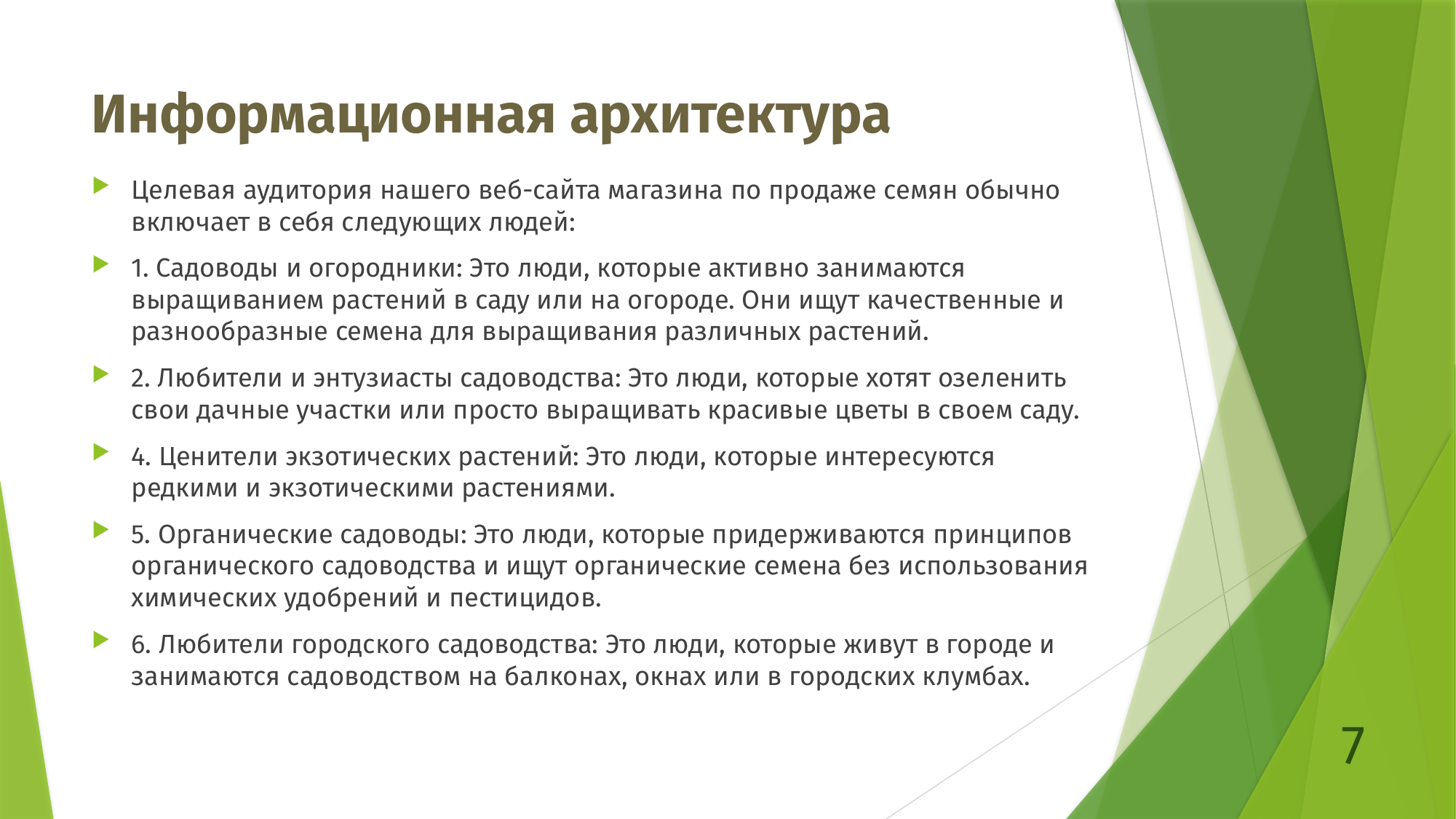

Информационная архитектура

#
Целевая аудитория нашего веб-сайта магазина по продаже семян обычно включает в себя следующих людей:
1. Садоводы и огородники: Это люди, которые активно занимаются выращиванием растений в саду или на огороде. Они ищут качественные и разнообразные семена для выращивания различных растений.
2. Любители и энтузиасты садоводства: Это люди, которые хотят озеленить свои дачные участки или просто выращивать красивые цветы в своем саду.
4. Ценители экзотических растений: Это люди, которые интересуются редкими и экзотическими растениями.
5. Органические садоводы: Это люди, которые придерживаются принципов органического садоводства и ищут органические семена без использования химических удобрений и пестицидов.
6. Любители городского садоводства: Это люди, которые живут в городе и занимаются садоводством на балконах, окнах или в городских клумбах.
7